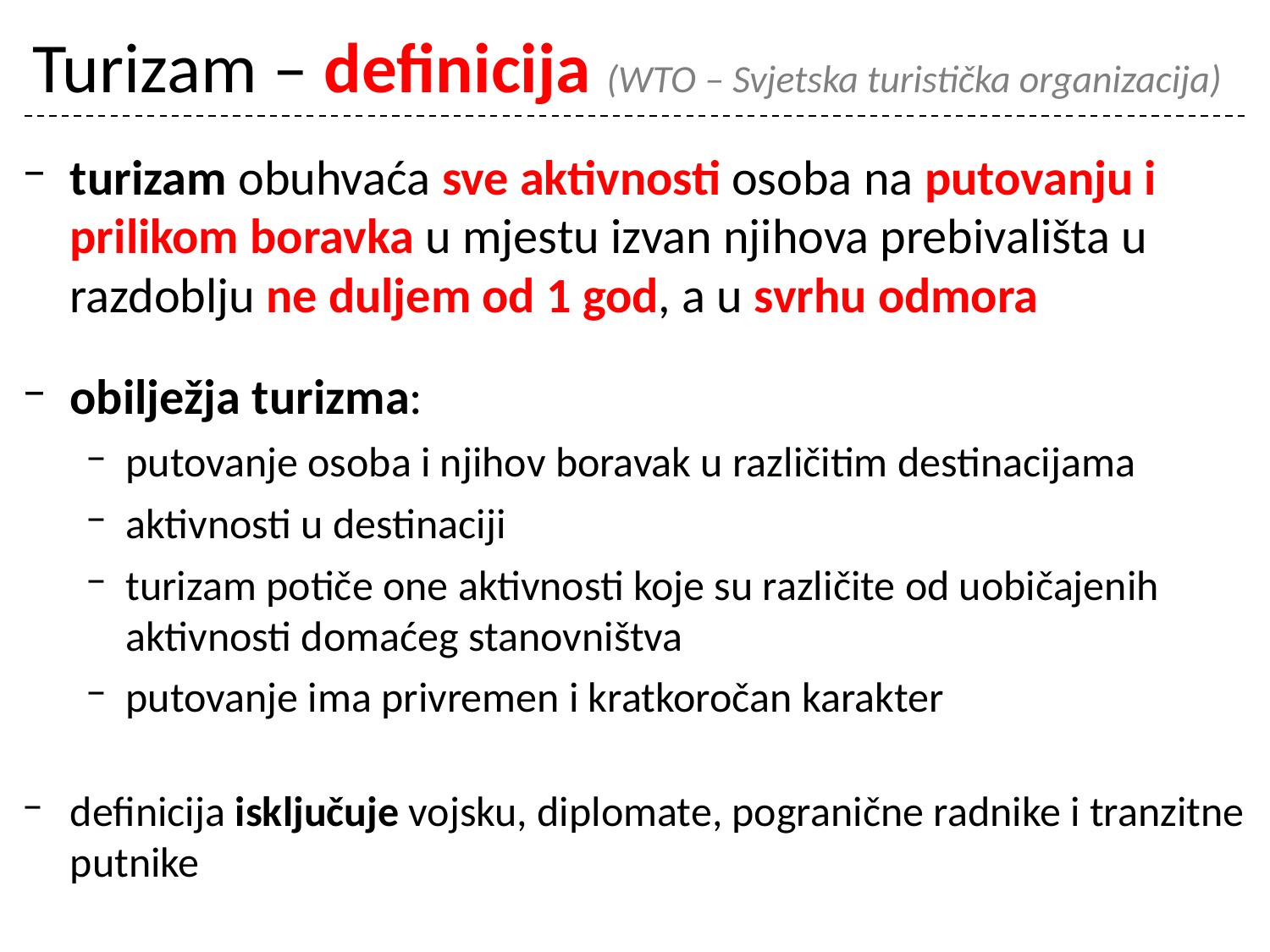

# Turizam – definicija (WTO – Svjetska turistička organizacija)
turizam obuhvaća sve aktivnosti osoba na putovanju i prilikom boravka u mjestu izvan njihova prebivališta u razdoblju ne duljem od 1 god, a u svrhu odmora
obilježja turizma:
putovanje osoba i njihov boravak u različitim destinacijama
aktivnosti u destinaciji
turizam potiče one aktivnosti koje su različite od uobičajenih aktivnosti domaćeg stanovništva
putovanje ima privremen i kratkoročan karakter
definicija isključuje vojsku, diplomate, pogranične radnike i tranzitne putnike